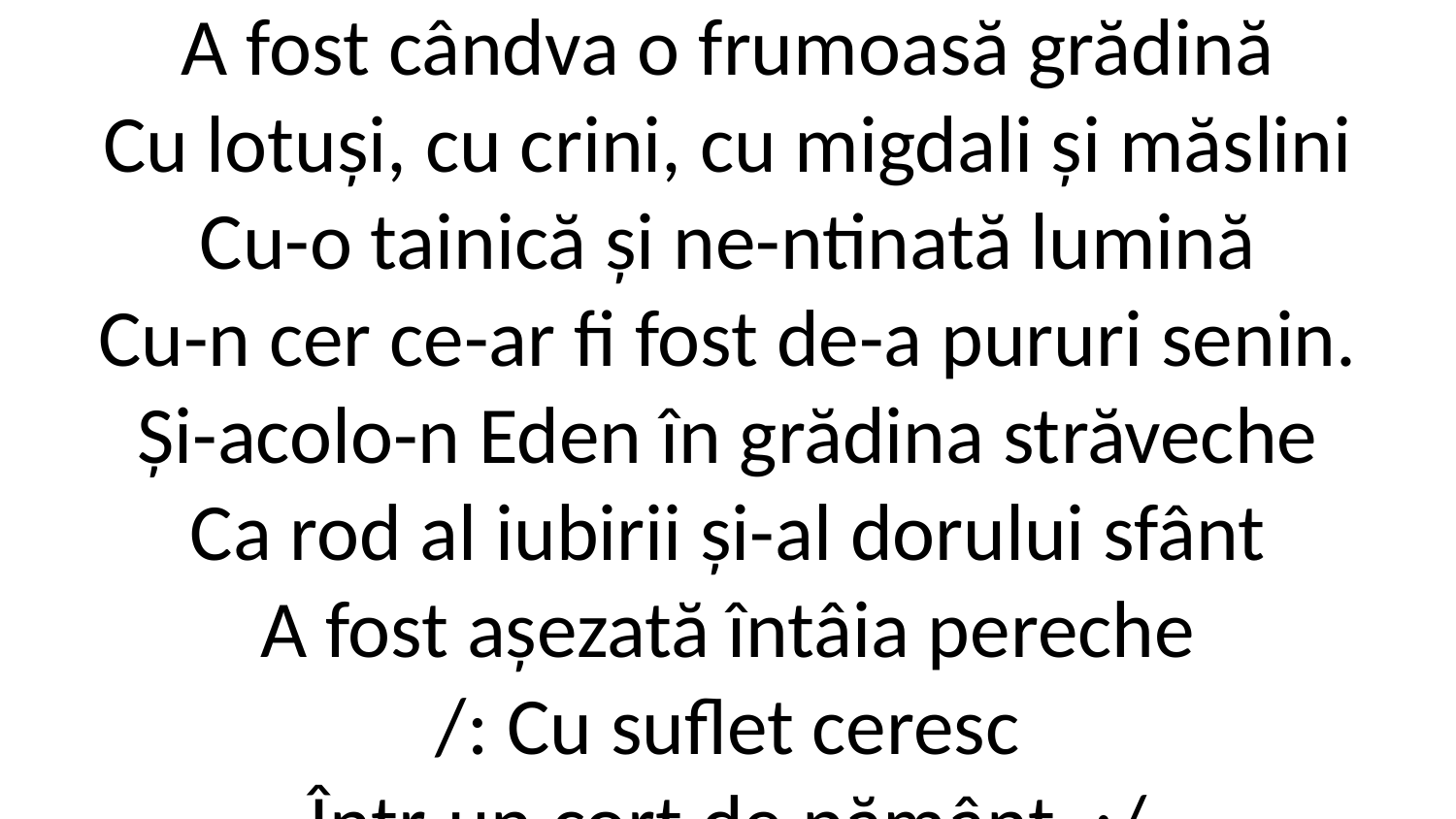

A fost cândva o frumoasă grădină
Cu lotuși, cu crini, cu migdali și măslini
Cu-o tainică și ne-ntinată lumină
Cu-n cer ce-ar fi fost de-a pururi senin.
Și-acolo-n Eden în grădina străveche
Ca rod al iubirii și-al dorului sfânt
A fost așezată întâia pereche
/: Cu suflet ceresc
Într-un cort de pământ. :/